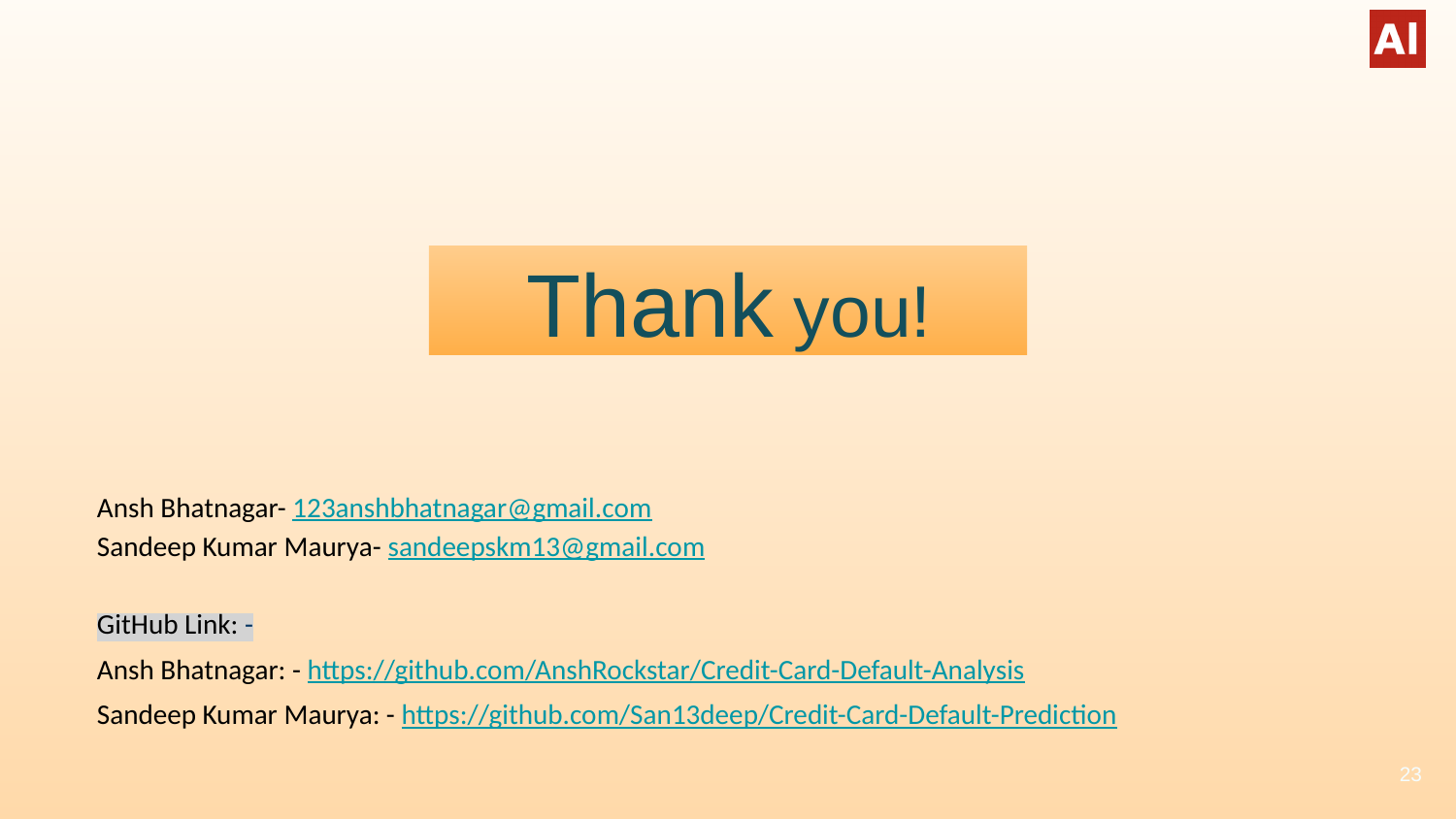

Thank you!
Ansh Bhatnagar- 123anshbhatnagar@gmail.com
Sandeep Kumar Maurya- sandeepskm13@gmail.com

GitHub Link: -
Ansh Bhatnagar: - https://github.com/AnshRockstar/Credit-Card-Default-Analysis
Sandeep Kumar Maurya: - https://github.com/San13deep/Credit-Card-Default-Prediction
23